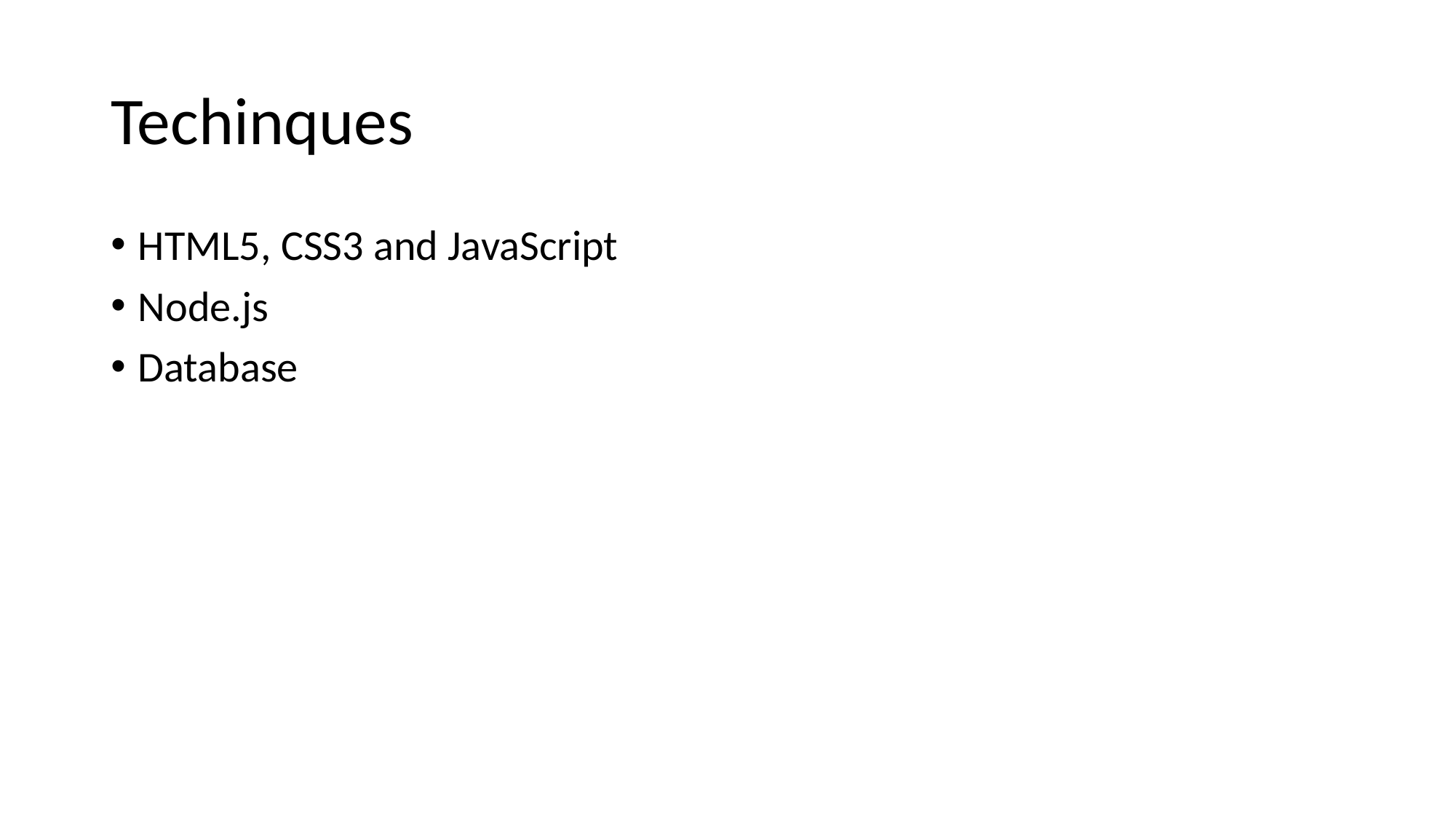

# Techinques
HTML5, CSS3 and JavaScript
Node.js
Database